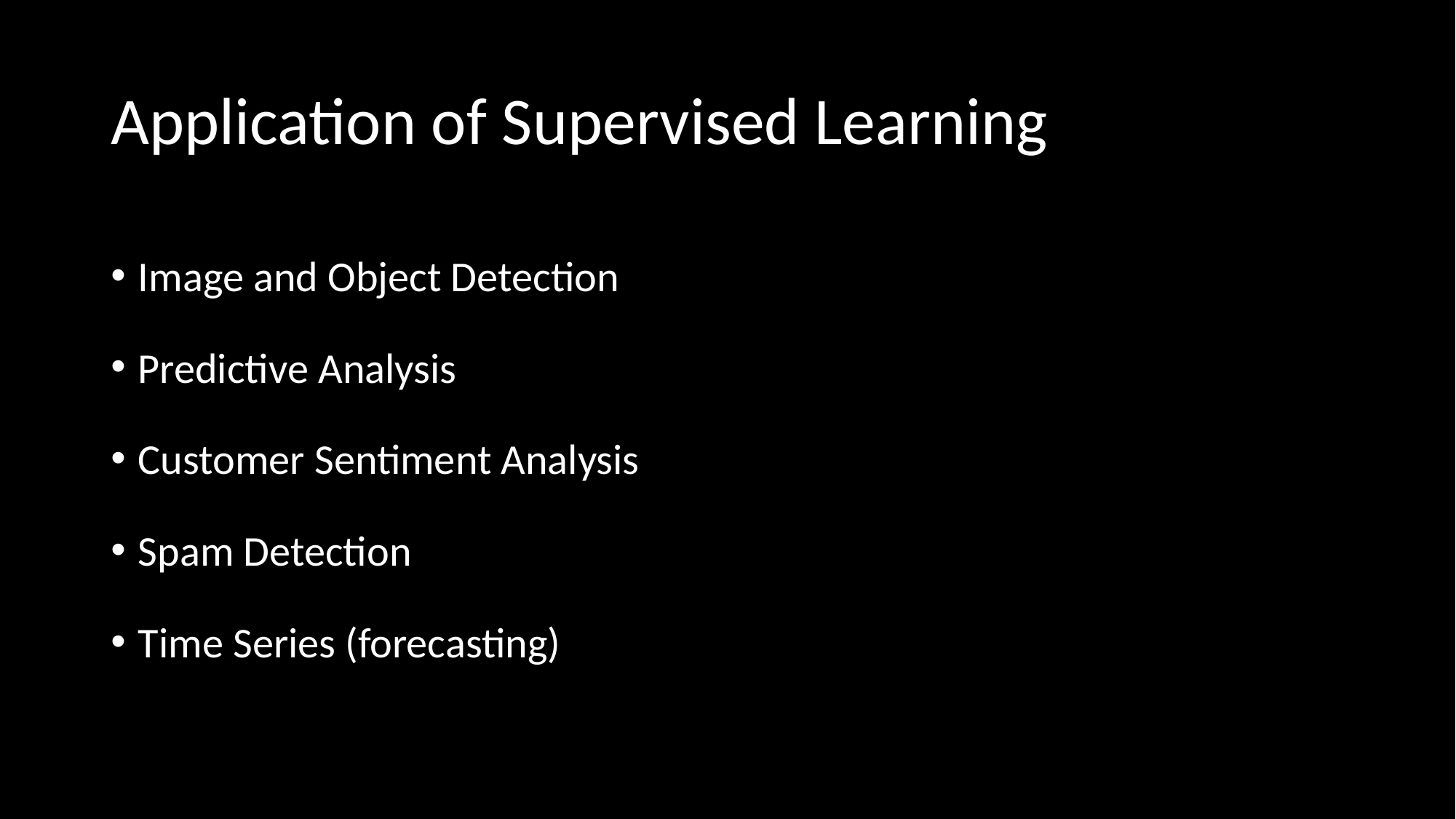

# Application of Supervised Learning
Image and Object Detection
Predictive Analysis
Customer Sentiment Analysis
Spam Detection
Time Series (forecasting)